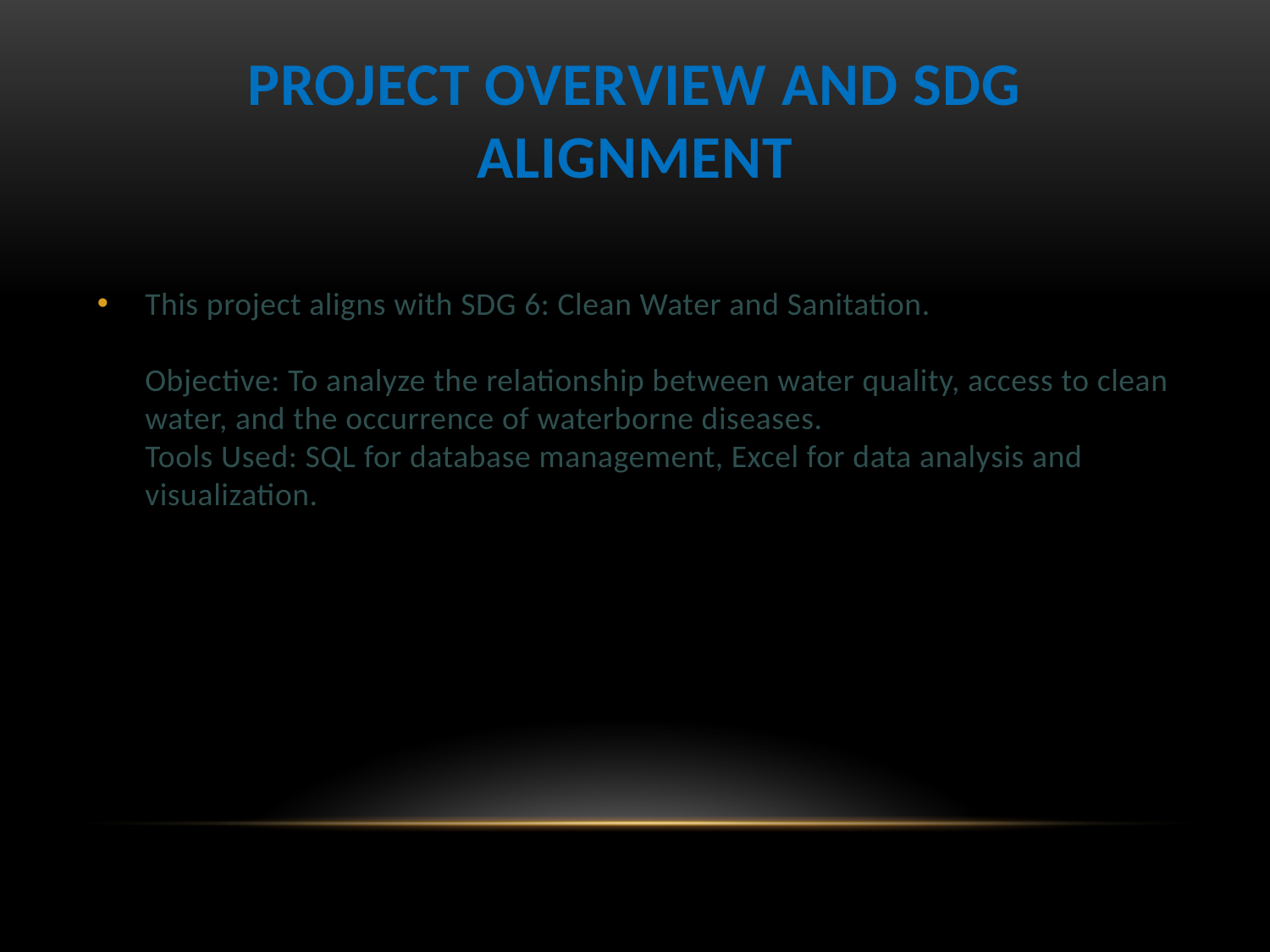

# Project Overview and SDG Alignment

This project aligns with SDG 6: Clean Water and Sanitation.
Objective: To analyze the relationship between water quality, access to clean water, and the occurrence of waterborne diseases.
Tools Used: SQL for database management, Excel for data analysis and visualization.